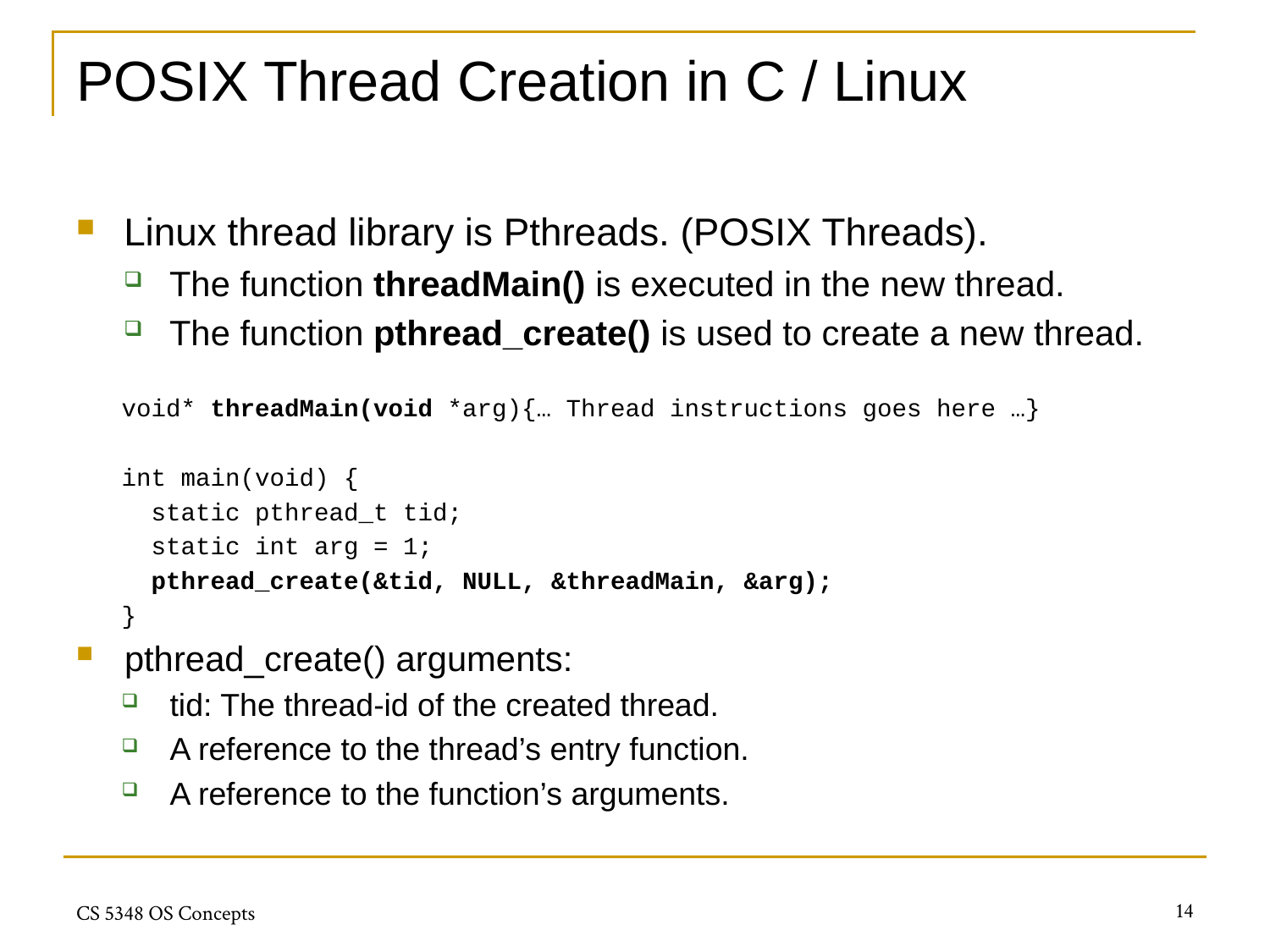

# POSIX Thread Creation in C / Linux
Linux thread library is Pthreads. (POSIX Threads).
The function threadMain() is executed in the new thread.
The function pthread_create() is used to create a new thread.

void* threadMain(void *arg){… Thread instructions goes here …}

int main(void) {
  static pthread_t tid;
  static int arg = 1;
  pthread_create(&tid, NULL, &threadMain, &arg);
}
pthread_create() arguments:
tid: The thread-id of the created thread.
A reference to the thread’s entry function.
A reference to the function’s arguments.
14
CS 5348 OS Concepts